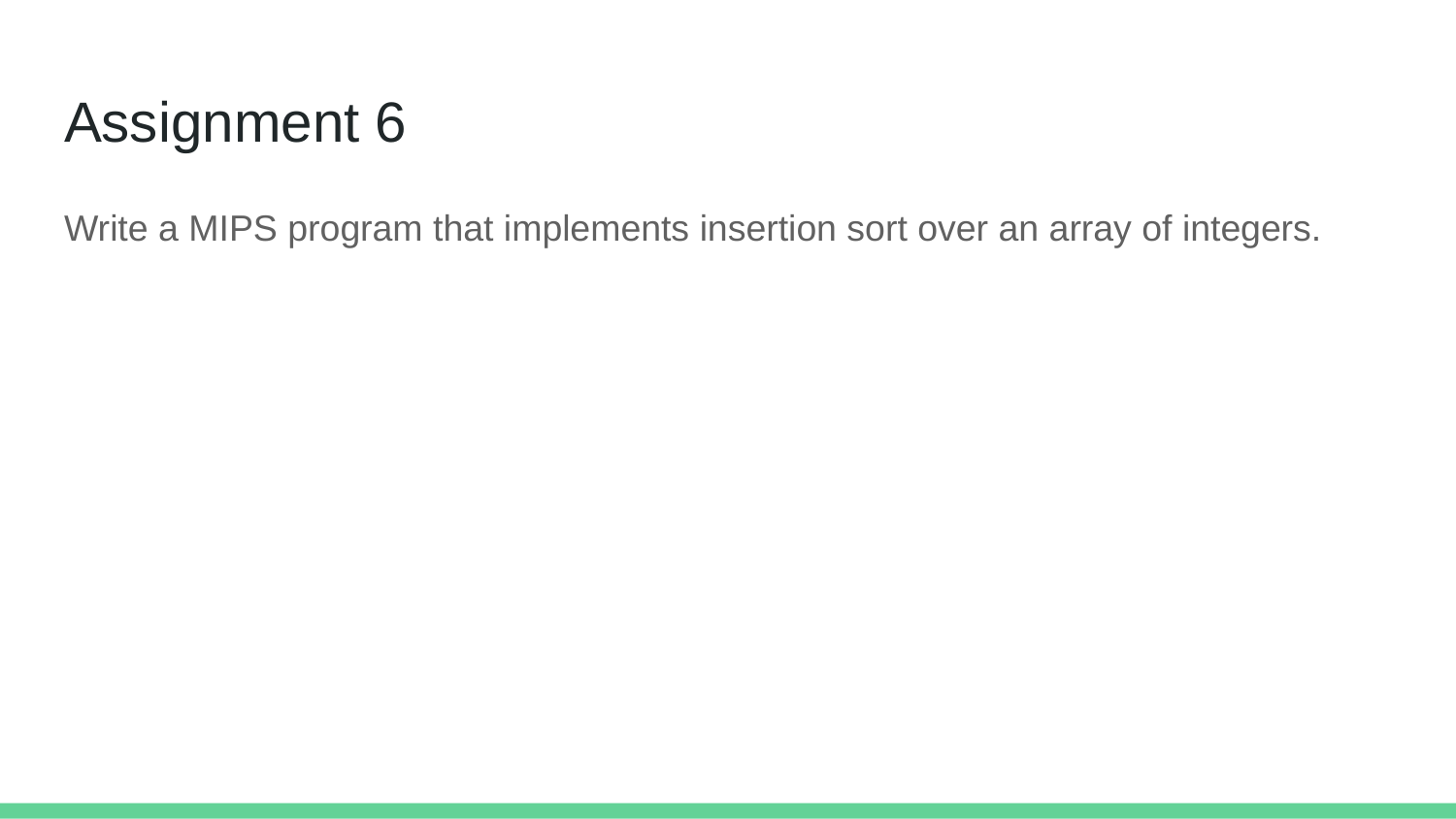

# Assignment 6
Write a MIPS program that implements insertion sort over an array of integers.